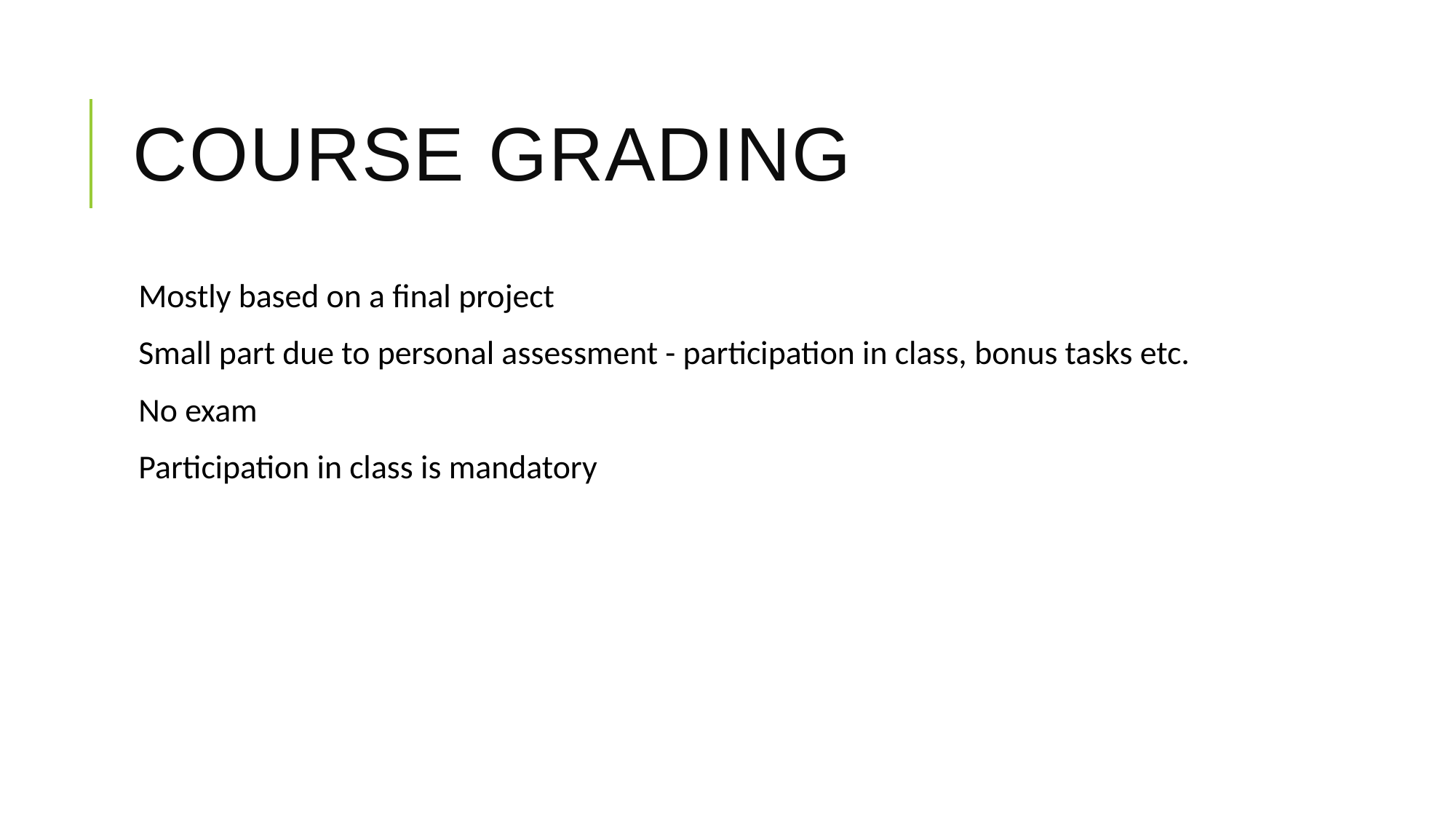

# Course Grading
Mostly based on a final project
Small part due to personal assessment - participation in class, bonus tasks etc.
No exam
Participation in class is mandatory